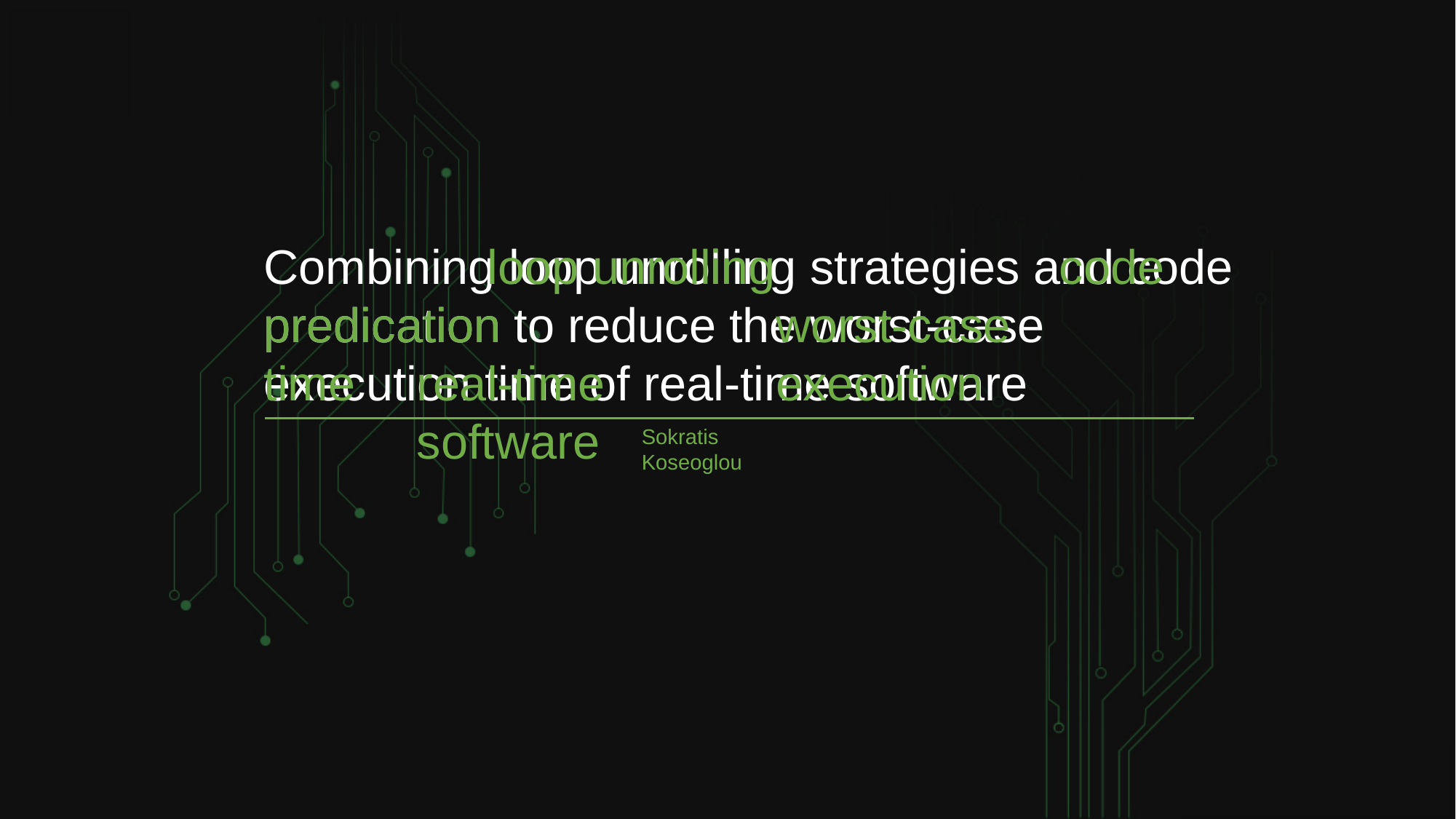

loop unrolling
code
Combining loop unrolling strategies and code predication to reduce the worst-case execution time of real-time software
predication
worst-case execution
time
real-time software
Sokratis Koseoglou